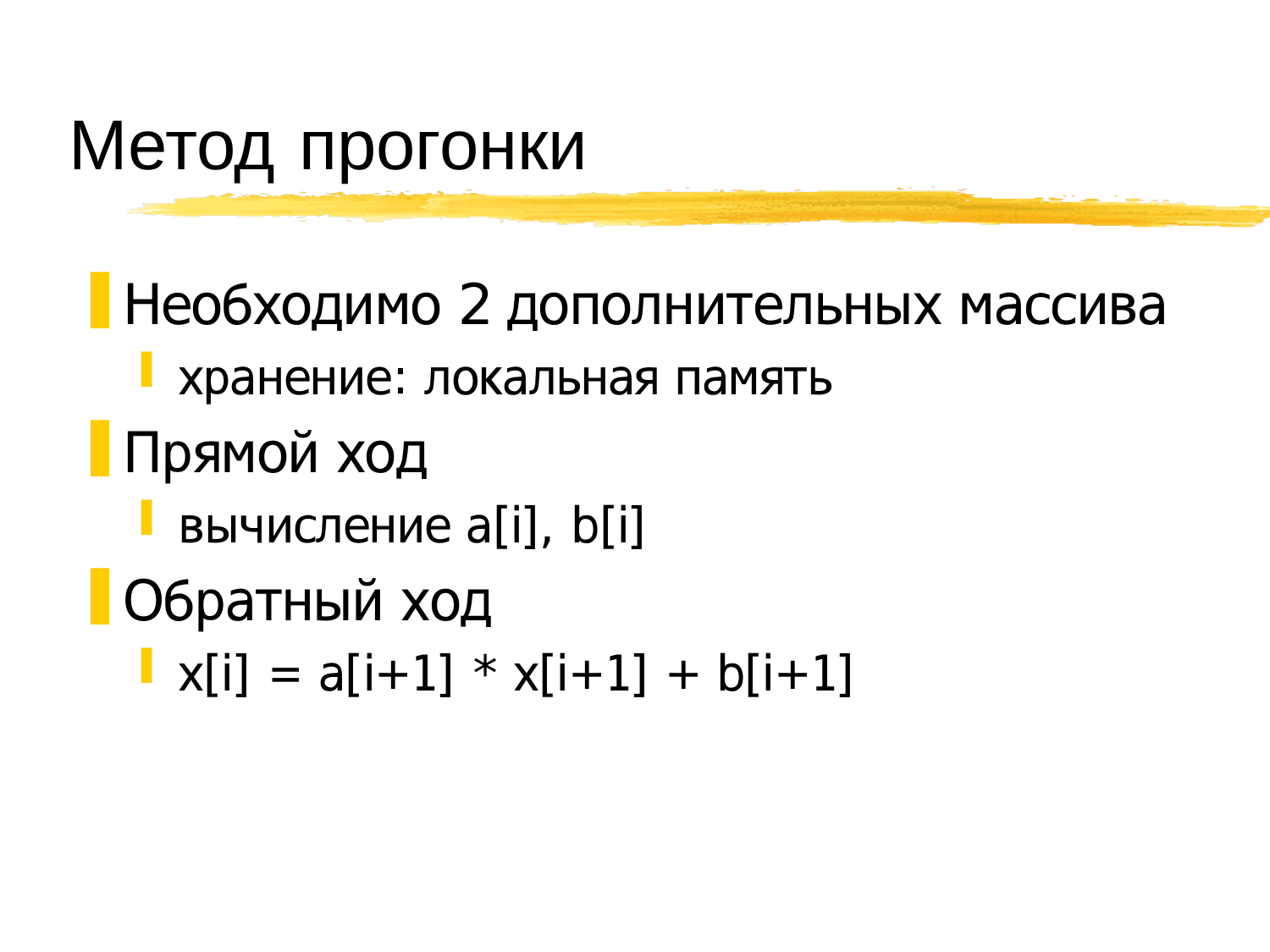

# Метод прогонки
Необходимо 2 дополнительных массива
хранение: локальная память
Прямой ход
вычисление a[i], b[i]
Обратный ход
x[i] = a[i+1] * x[i+1] + b[i+1]